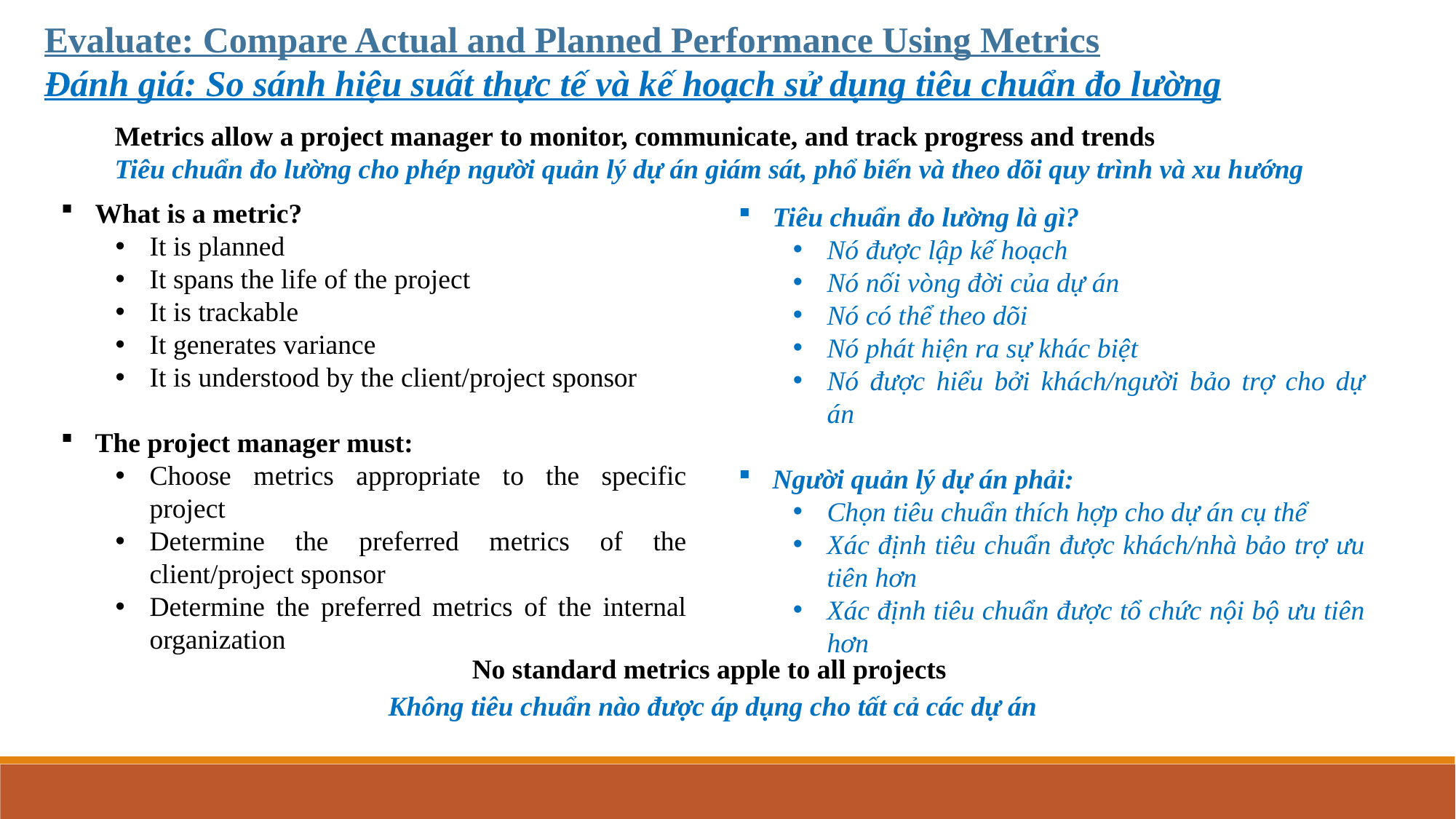

Evaluate: Compare Actual and Planned Performance Using Metrics
Đánh giá: So sánh hiệu suất thực tế và kế hoạch sử dụng tiêu chuẩn đo lường

Metrics allow a project manager to monitor, communicate, and track progress and trends
Tiêu chuẩn đo lường cho phép người quản lý dự án giám sát, phổ biến và theo dõi quy trình và xu hướng
What is a metric?
It is planned
It spans the life of the project
It is trackable
It generates variance
It is understood by the client/project sponsor

The project manager must:
Choose metrics appropriate to the specific project
Determine the preferred metrics of the client/project sponsor
Determine the preferred metrics of the internal organization
Tiêu chuẩn đo lường là gì?
Nó được lập kế hoạch
Nó nối vòng đời của dự án
Nó có thể theo dõi
Nó phát hiện ra sự khác biệt
Nó được hiểu bởi khách/người bảo trợ cho dự án

Người quản lý dự án phải:
Chọn tiêu chuẩn thích hợp cho dự án cụ thể
Xác định tiêu chuẩn được khách/nhà bảo trợ ưu tiên hơn
Xác định tiêu chuẩn được tổ chức nội bộ ưu tiên hơn
No standard metrics apple to all projects
Không tiêu chuẩn nào được áp dụng cho tất cả các dự án